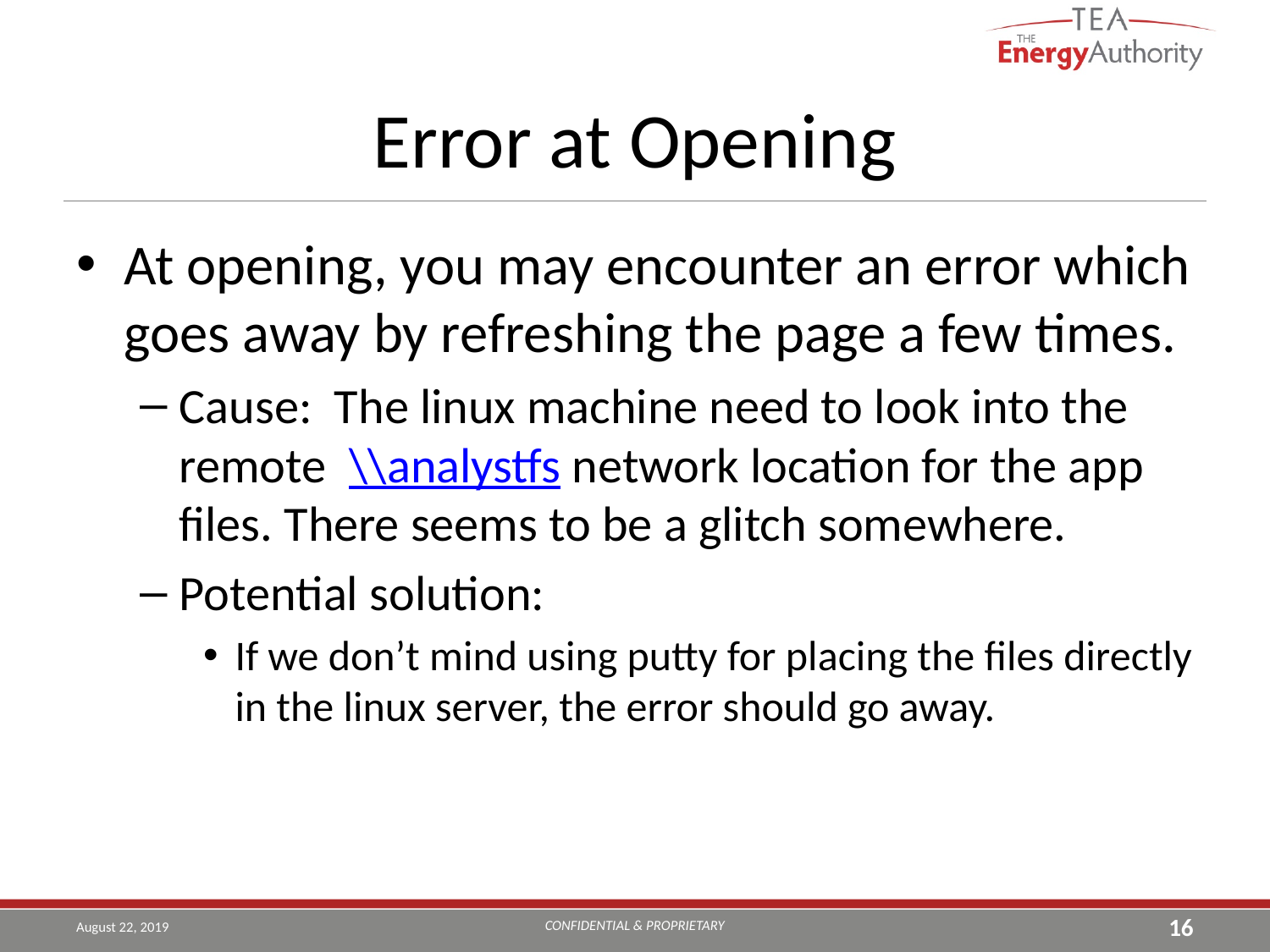

# Error at Opening
At opening, you may encounter an error which goes away by refreshing the page a few times.
Cause:  The linux machine need to look into the remote  \\analystfs network location for the app files. There seems to be a glitch somewhere.
Potential solution:
If we don’t mind using putty for placing the files directly in the linux server, the error should go away.
CONFIDENTIAL & PROPRIETARY
August 22, 2019
16